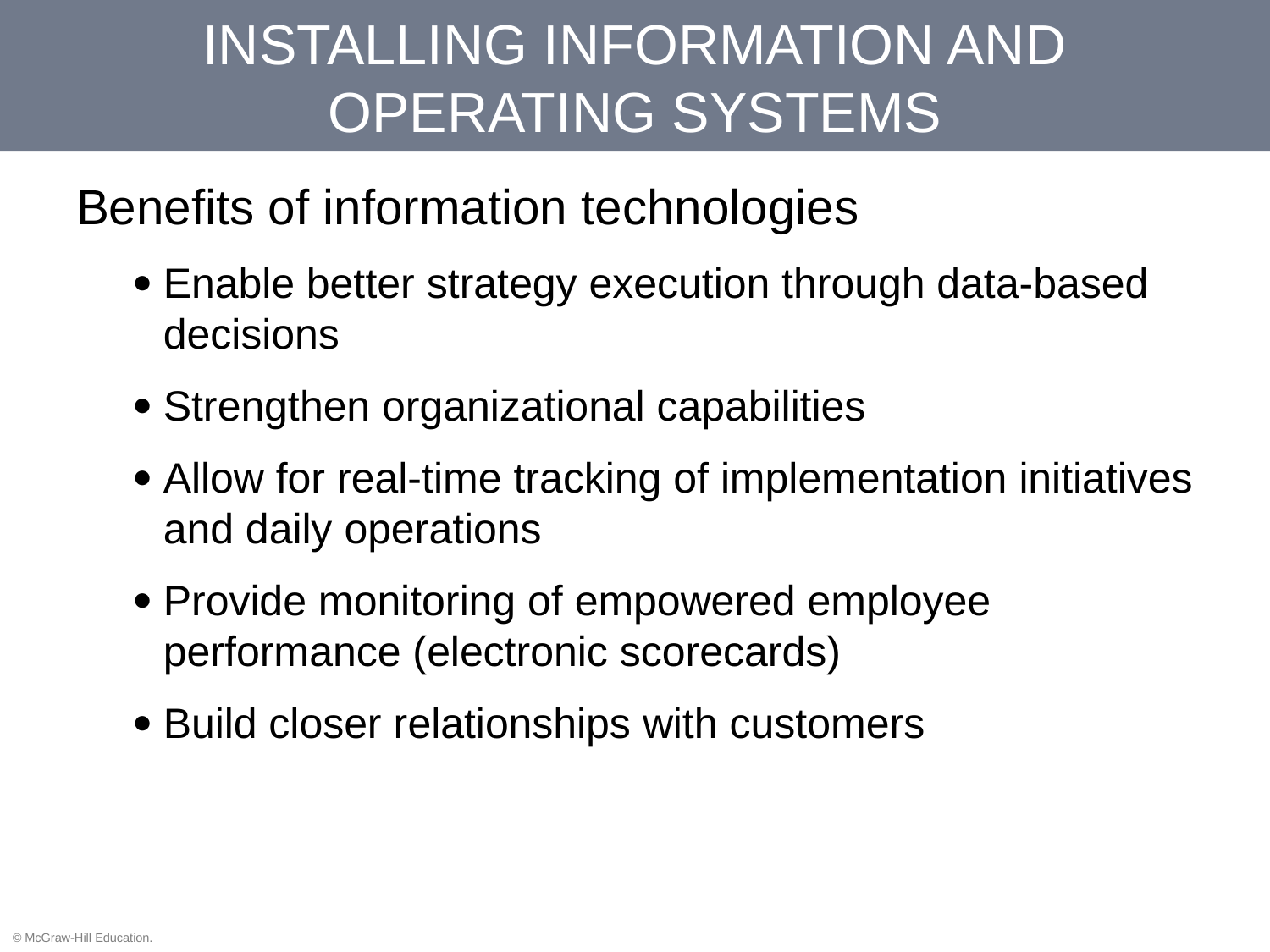

# INSTALLING INFORMATION AND OPERATING SYSTEMS
Benefits of information technologies
Enable better strategy execution through data-based decisions
Strengthen organizational capabilities
Allow for real-time tracking of implementation initiatives and daily operations
Provide monitoring of empowered employee performance (electronic scorecards)
Build closer relationships with customers